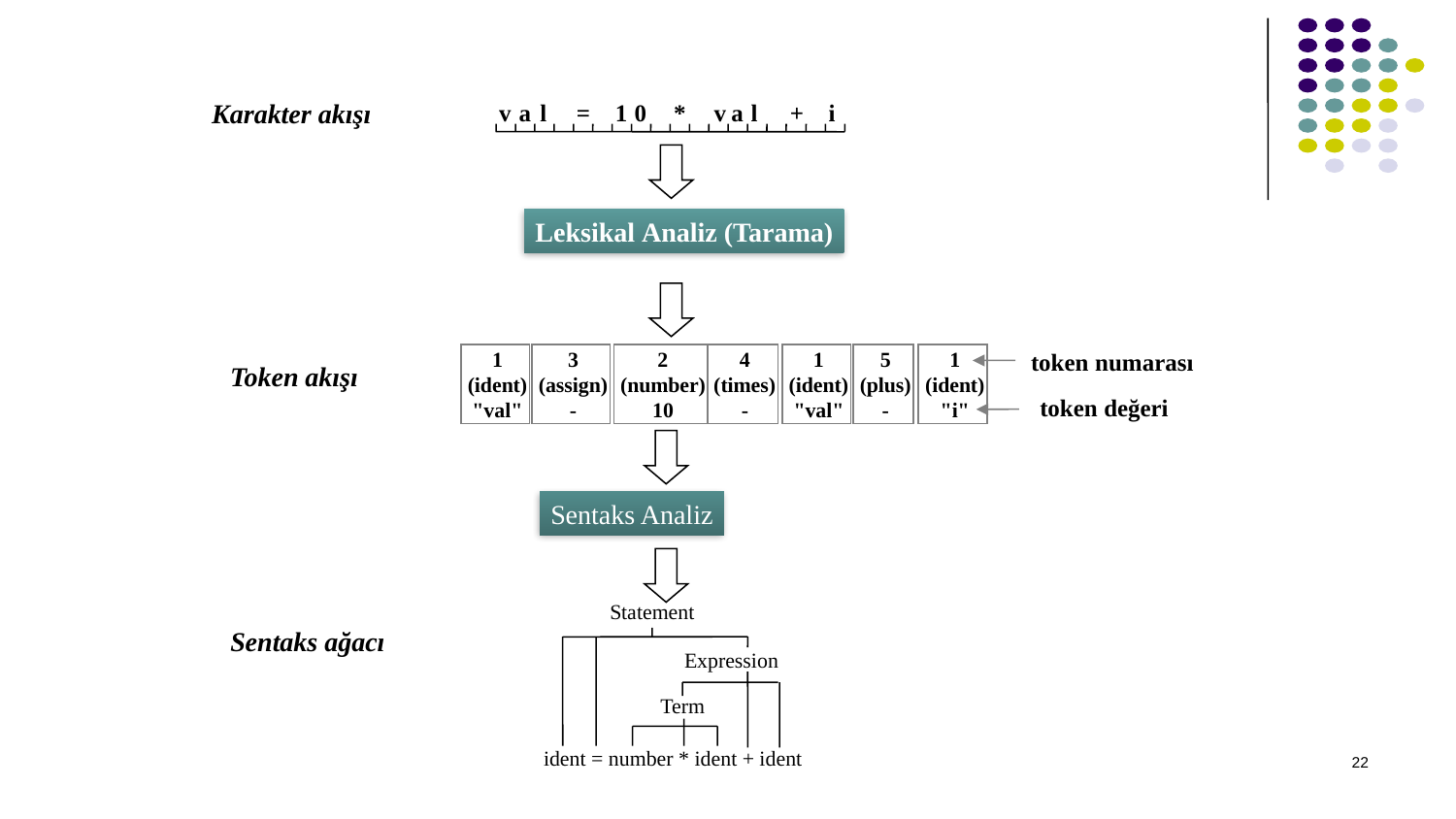

Karakter akışı
v
a
l
=
1
0
*
v
a
l
+
i

Leksikal Analiz (Tarama)

token numarası
1
(ident)
"val"
3
(assign)
-
2
(number)
10
4
(times)
-
1
(ident)
"val"
5
(plus)
-
1
(ident)
"i"
Token akışı

token değeri

Sentaks Analiz

Statement
Sentaks ağacı

Expression

Term

ident = number * ident + ident
22